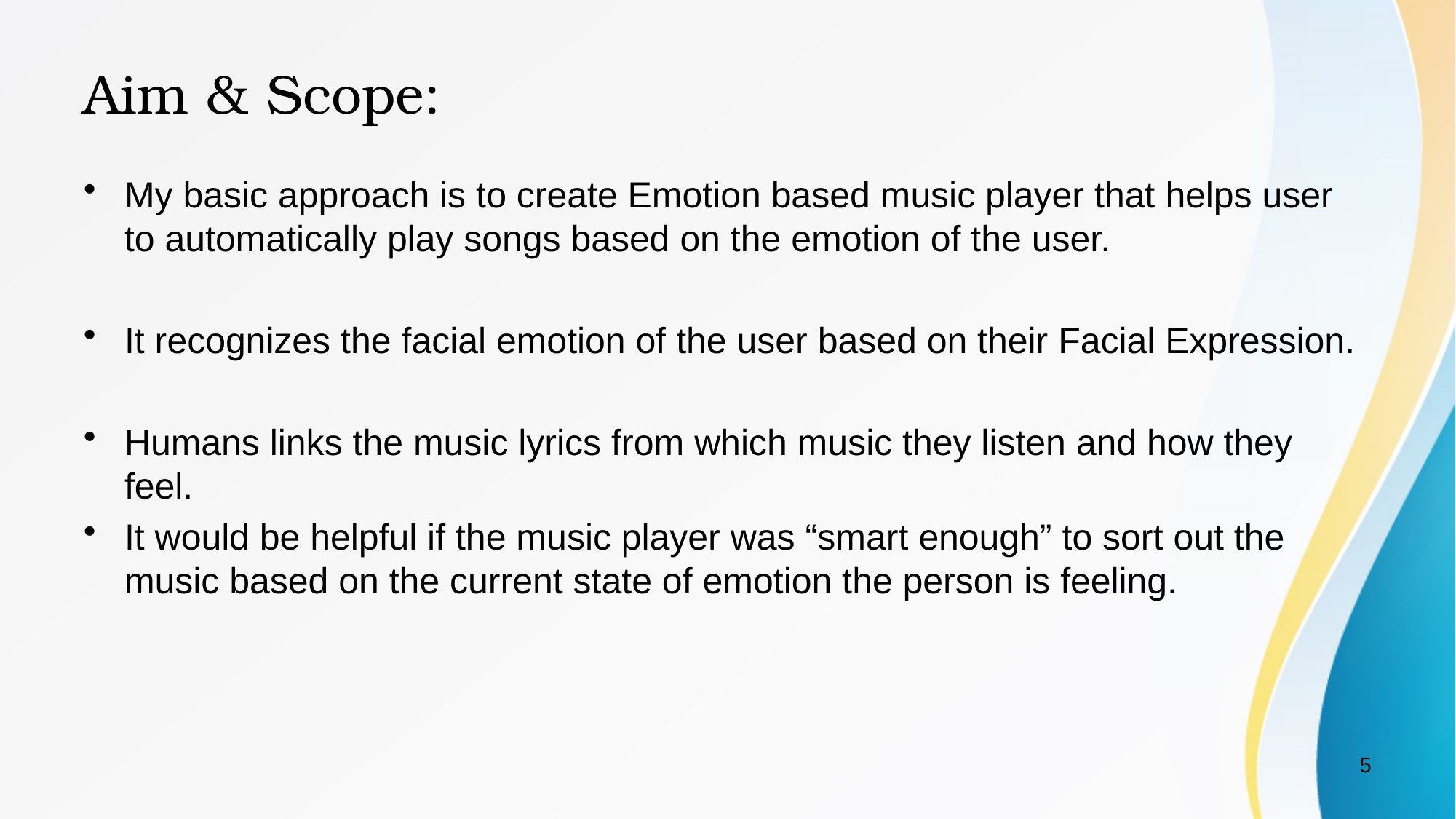

# Aim & Scope:
My basic approach is to create Emotion based music player that helps user to automatically play songs based on the emotion of the user.

It recognizes the facial emotion of the user based on their Facial Expression.

Humans links the music lyrics from which music they listen and how they feel.
It would be helpful if the music player was “smart enough” to sort out the music based on the current state of emotion the person is feeling.
5